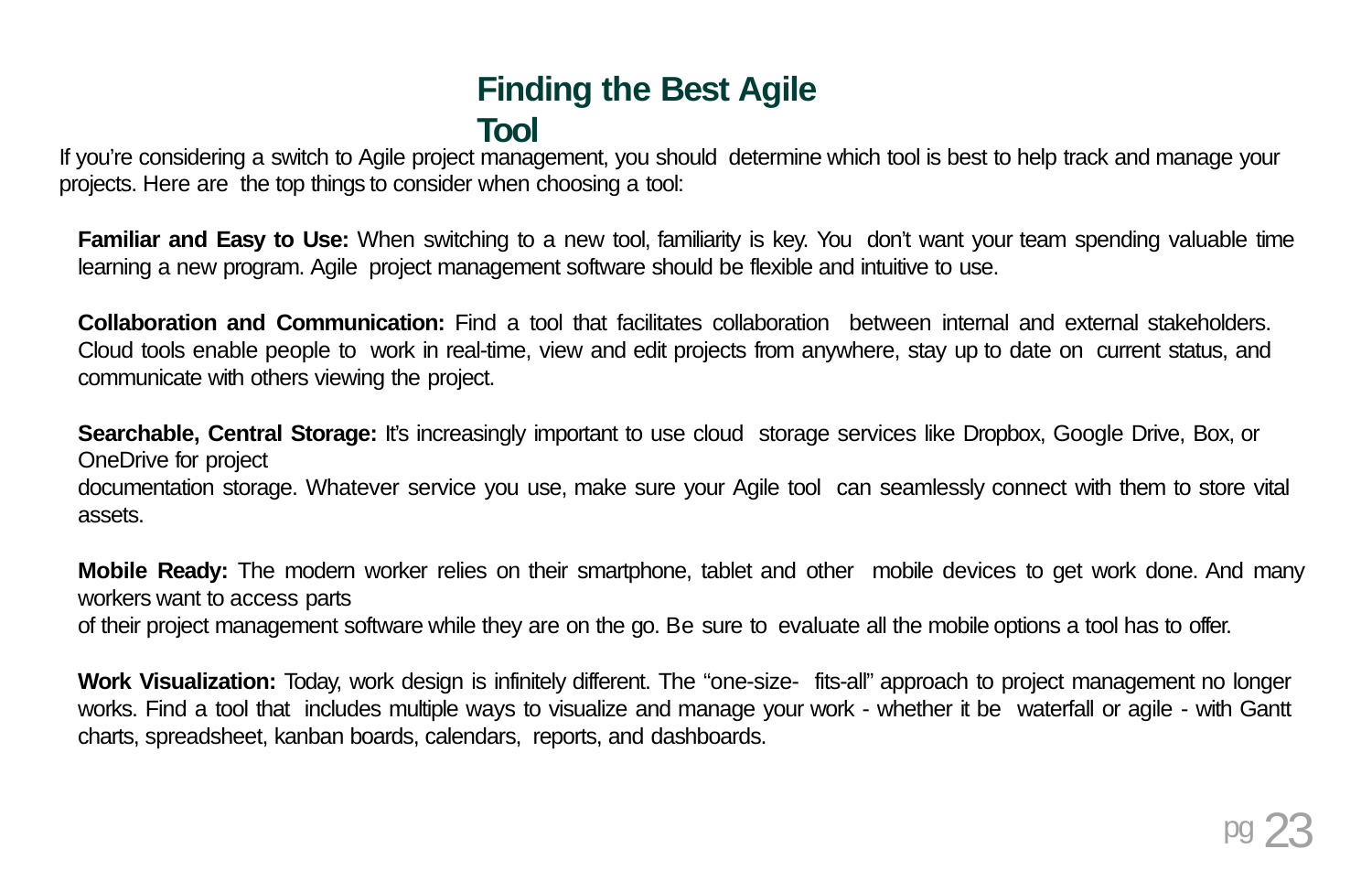

# Finding the Best Agile Tool
If you’re considering a switch to Agile project management, you should  determine which tool is best to help track and manage your projects. Here are  the top things to consider when choosing a tool:

Familiar and Easy to Use: When switching to a new tool, familiarity is key. You  don’t want your team spending valuable time learning a new program. Agile  project management software should be flexible and intuitive to use.

Collaboration and Communication: Find a tool that facilitates collaboration  between internal and external stakeholders. Cloud tools enable people to  work in real-time, view and edit projects from anywhere, stay up to date on  current status, and communicate with others viewing the project.

Searchable, Central Storage: It’s increasingly important to use cloud  storage services like Dropbox, Google Drive, Box, or OneDrive for project
documentation storage. Whatever service you use, make sure your Agile tool  can seamlessly connect with them to store vital assets.

Mobile Ready: The modern worker relies on their smartphone, tablet and other  mobile devices to get work done. And many workers want to access parts
of their project management software while they are on the go. Be sure to  evaluate all the mobile options a tool has to offer.

Work Visualization: Today, work design is infinitely different. The “one-size-  fits-all” approach to project management no longer works. Find a tool that  includes multiple ways to visualize and manage your work - whether it be  waterfall or agile - with Gantt charts, spreadsheet, kanban boards, calendars,  reports, and dashboards.
pg 23